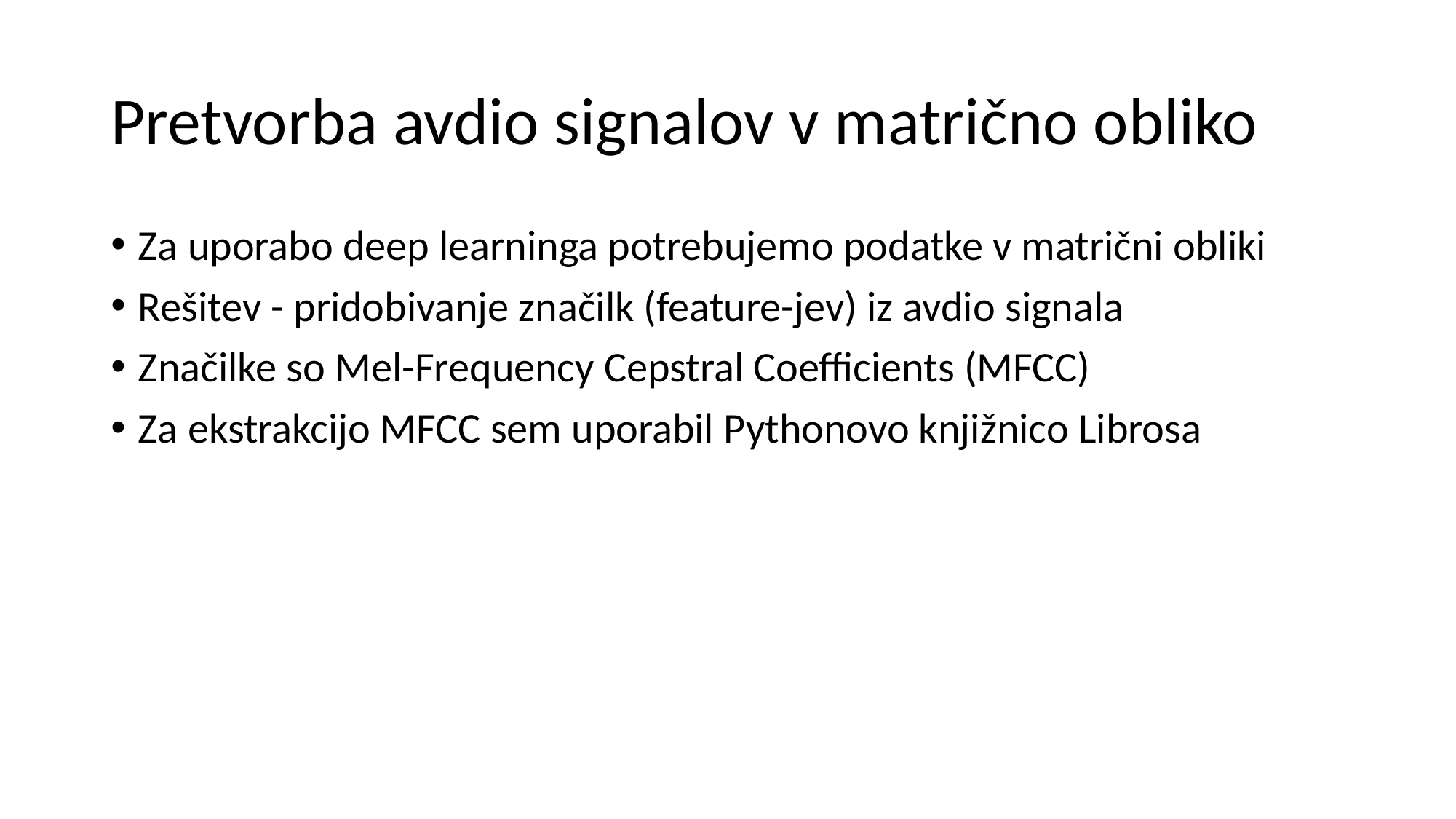

# Pretvorba avdio signalov v matrično obliko
Za uporabo deep learninga potrebujemo podatke v matrični obliki
Rešitev - pridobivanje značilk (feature-jev) iz avdio signala
Značilke so Mel-Frequency Cepstral Coefficients (MFCC)
Za ekstrakcijo MFCC sem uporabil Pythonovo knjižnico Librosa